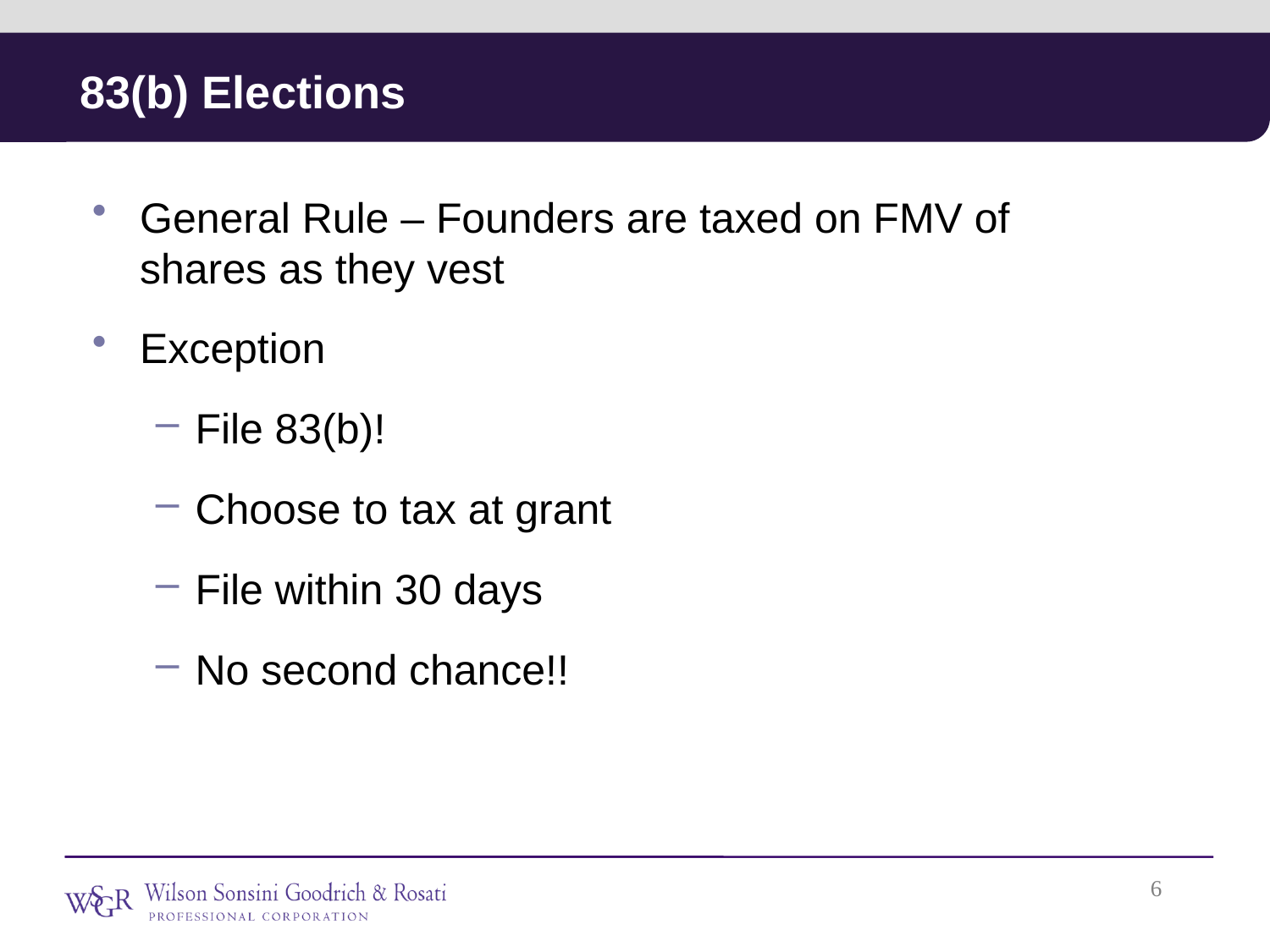

# 83(b) Elections
General Rule – Founders are taxed on FMV of shares as they vest
Exception
File 83(b)!
Choose to tax at grant
File within 30 days
No second chance!!
6